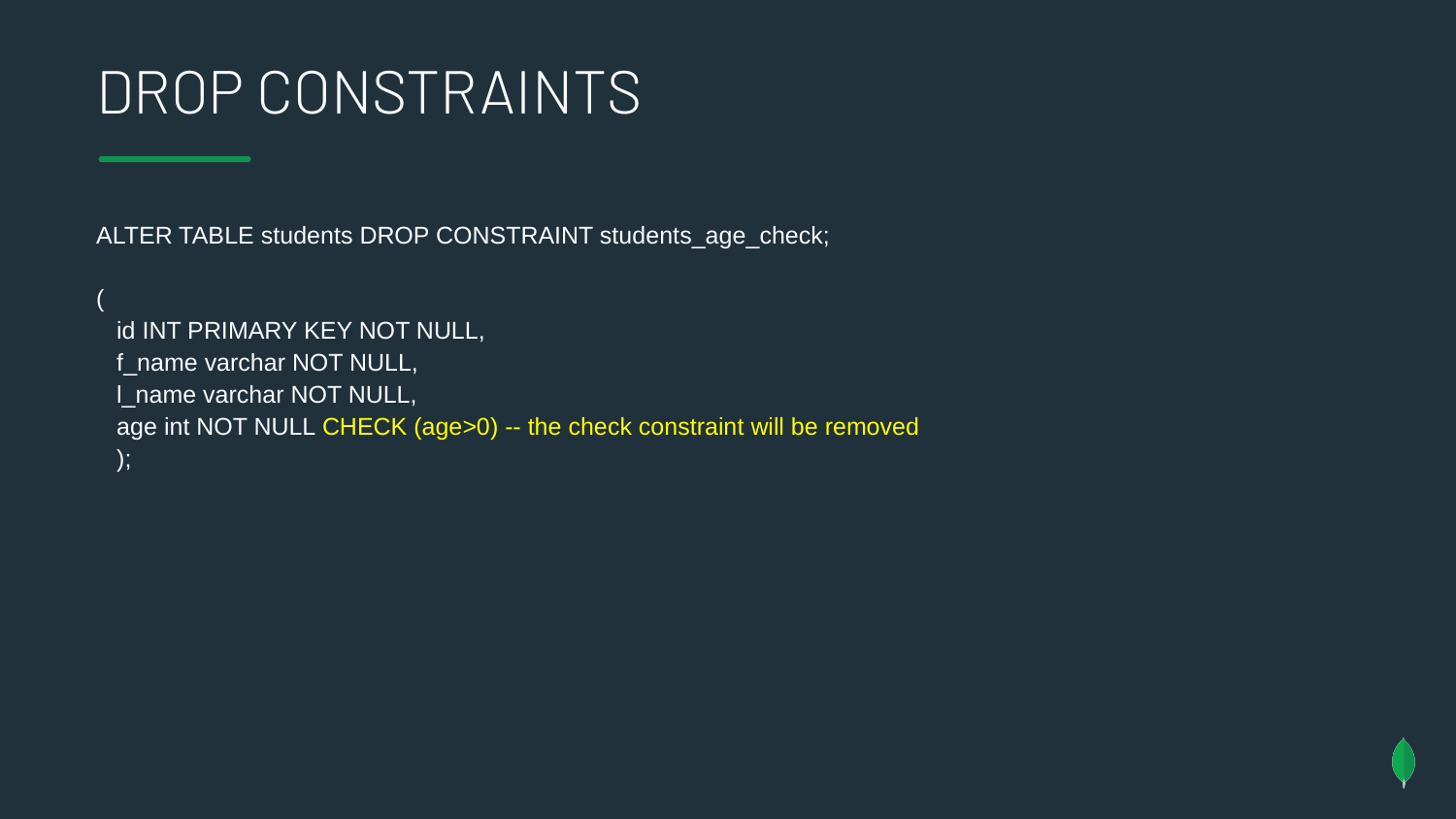

DROP CONSTRAINTS
ALTER TABLE students DROP CONSTRAINT students_age_check;

(
   id INT PRIMARY KEY NOT NULL,
   f_name varchar NOT NULL,
   l_name varchar NOT NULL,
   age int NOT NULL CHECK (age>0) -- the check constraint will be removed
   );